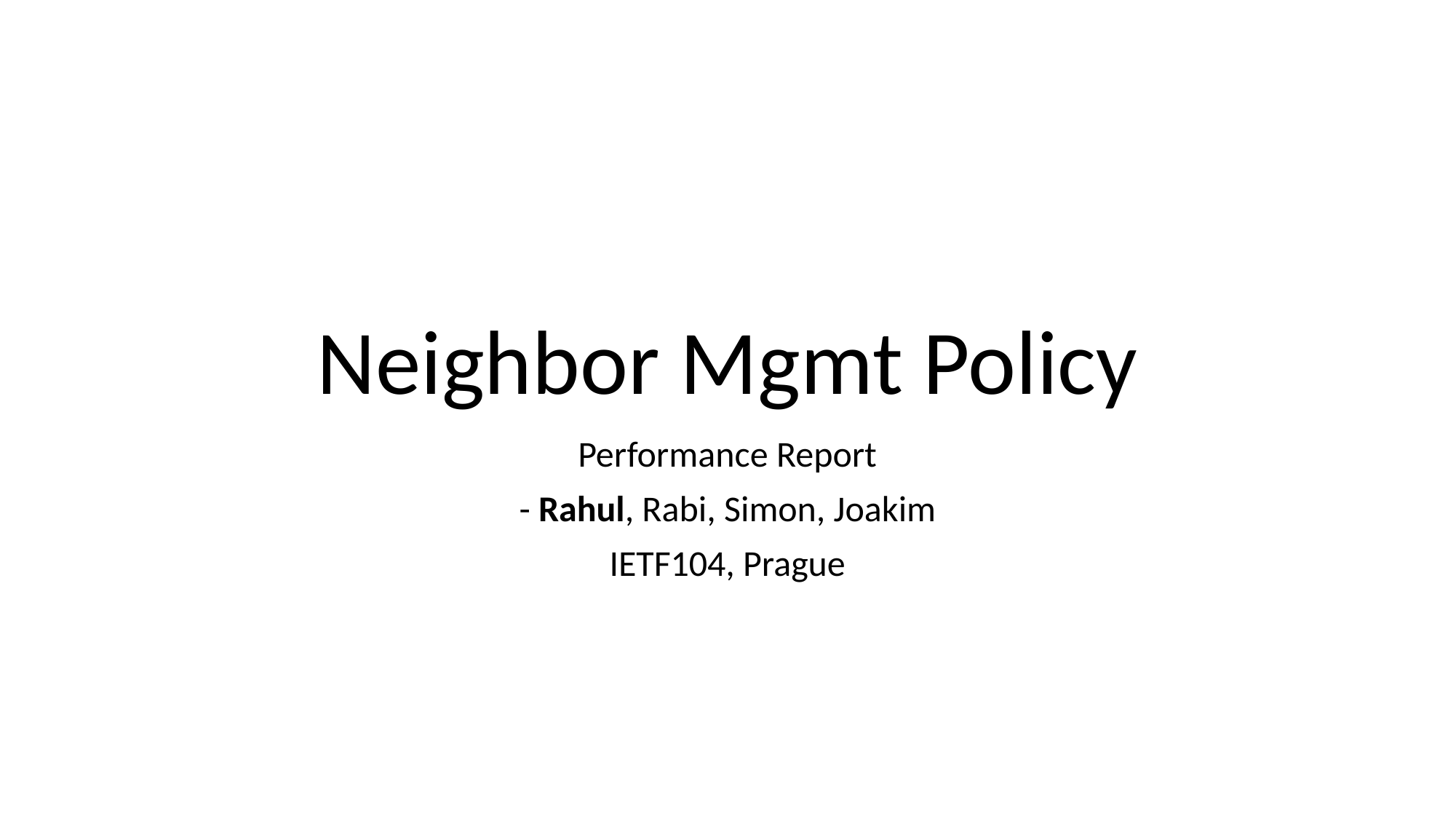

# Neighbor Mgmt Policy
Performance Report
- Rahul, Rabi, Simon, Joakim
IETF104, Prague